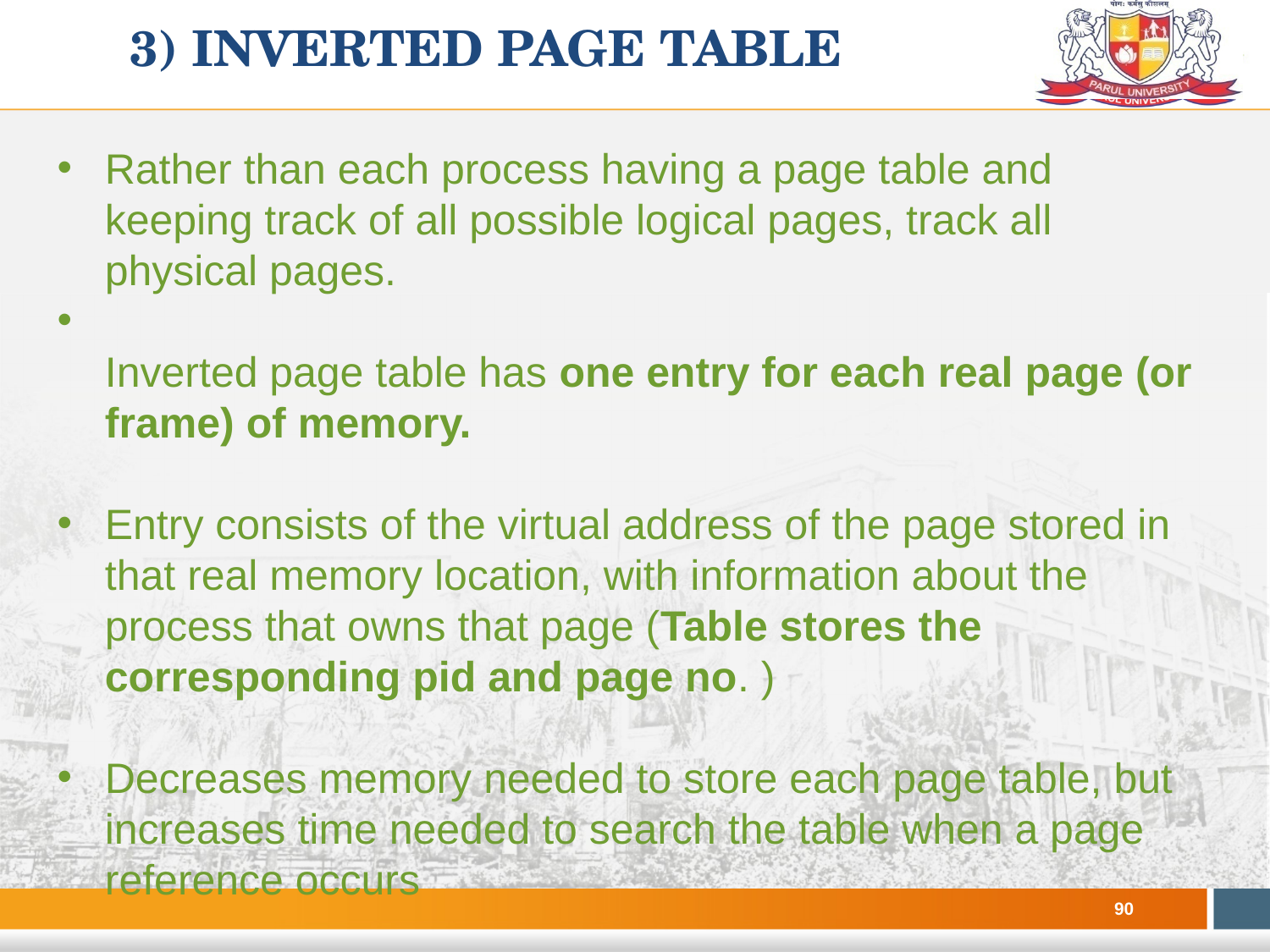

3) Inverted page table
Rather than each process having a page table and keeping track of all possible logical pages, track all physical pages.
Inverted page table has one entry for each real page (or frame) of memory.
Entry consists of the virtual address of the page stored in that real memory location, with information about the process that owns that page (Table stores the corresponding pid and page no. )
Decreases memory needed to store each page table, but increases time needed to search the table when a page reference occurs